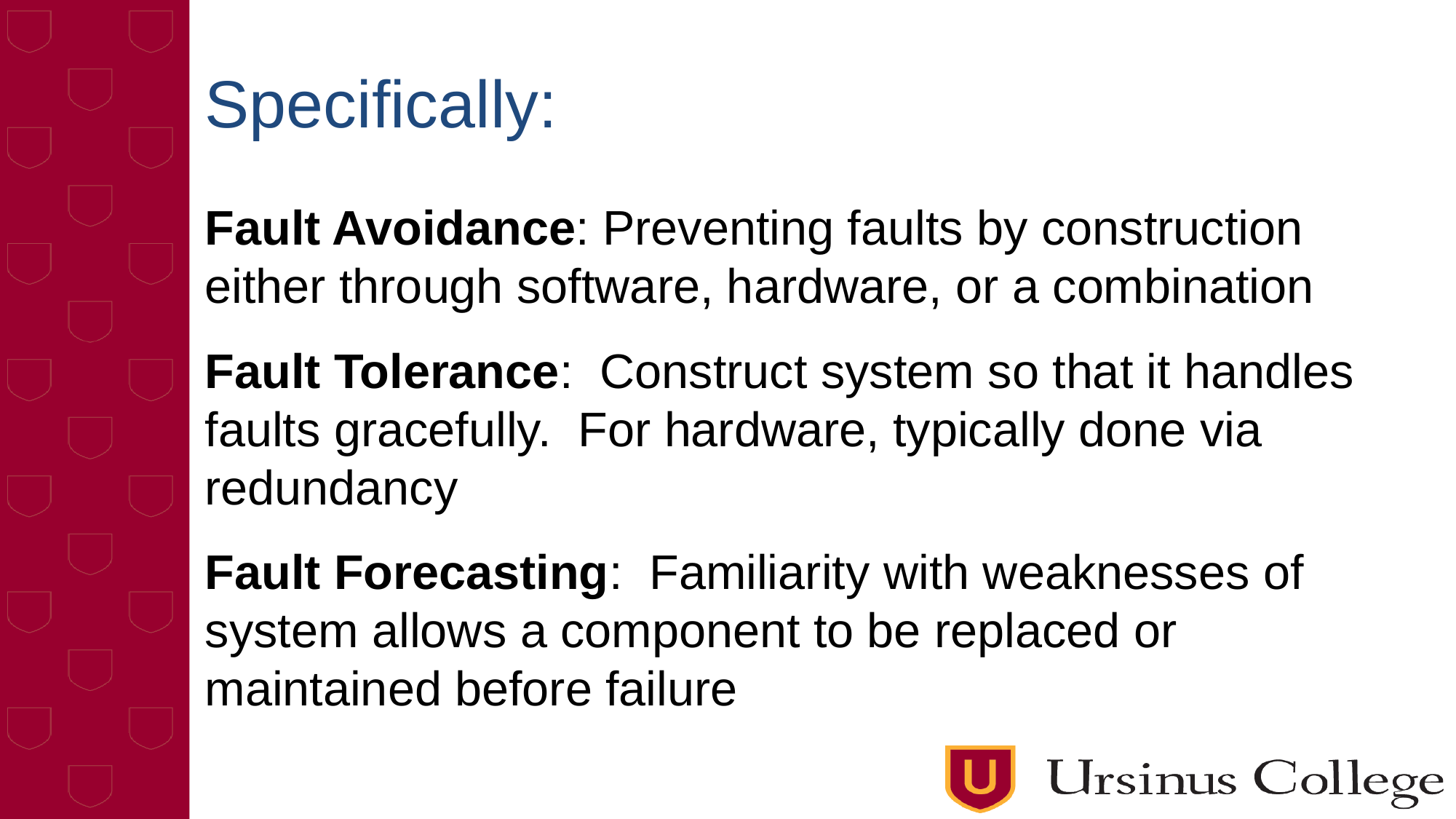

# Specifically:
Fault Avoidance: Preventing faults by construction either through software, hardware, or a combination

Fault Tolerance:  Construct system so that it handles faults gracefully.  For hardware, typically done via redundancy

Fault Forecasting:  Familiarity with weaknesses of system allows a component to be replaced or maintained before failure